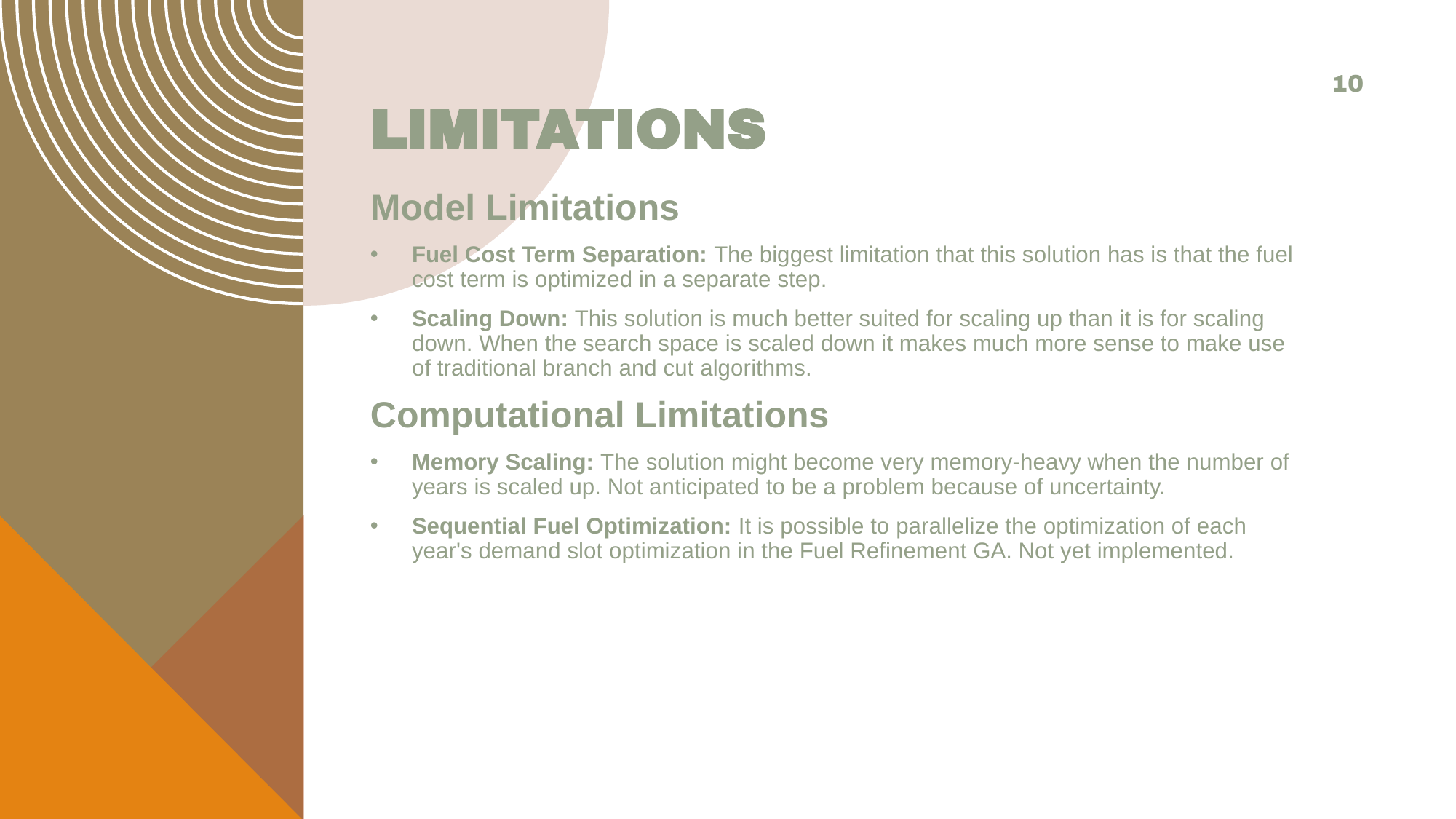

Limitations
10
Model Limitations
Fuel Cost Term Separation: The biggest limitation that this solution has is that the fuel cost term is optimized in a separate step.
Scaling Down: This solution is much better suited for scaling up than it is for scaling down. When the search space is scaled down it makes much more sense to make use of traditional branch and cut algorithms.
Computational Limitations
Memory Scaling: The solution might become very memory-heavy when the number of years is scaled up. Not anticipated to be a problem because of uncertainty.
Sequential Fuel Optimization: It is possible to parallelize the optimization of each year's demand slot optimization in the Fuel Refinement GA. Not yet implemented.